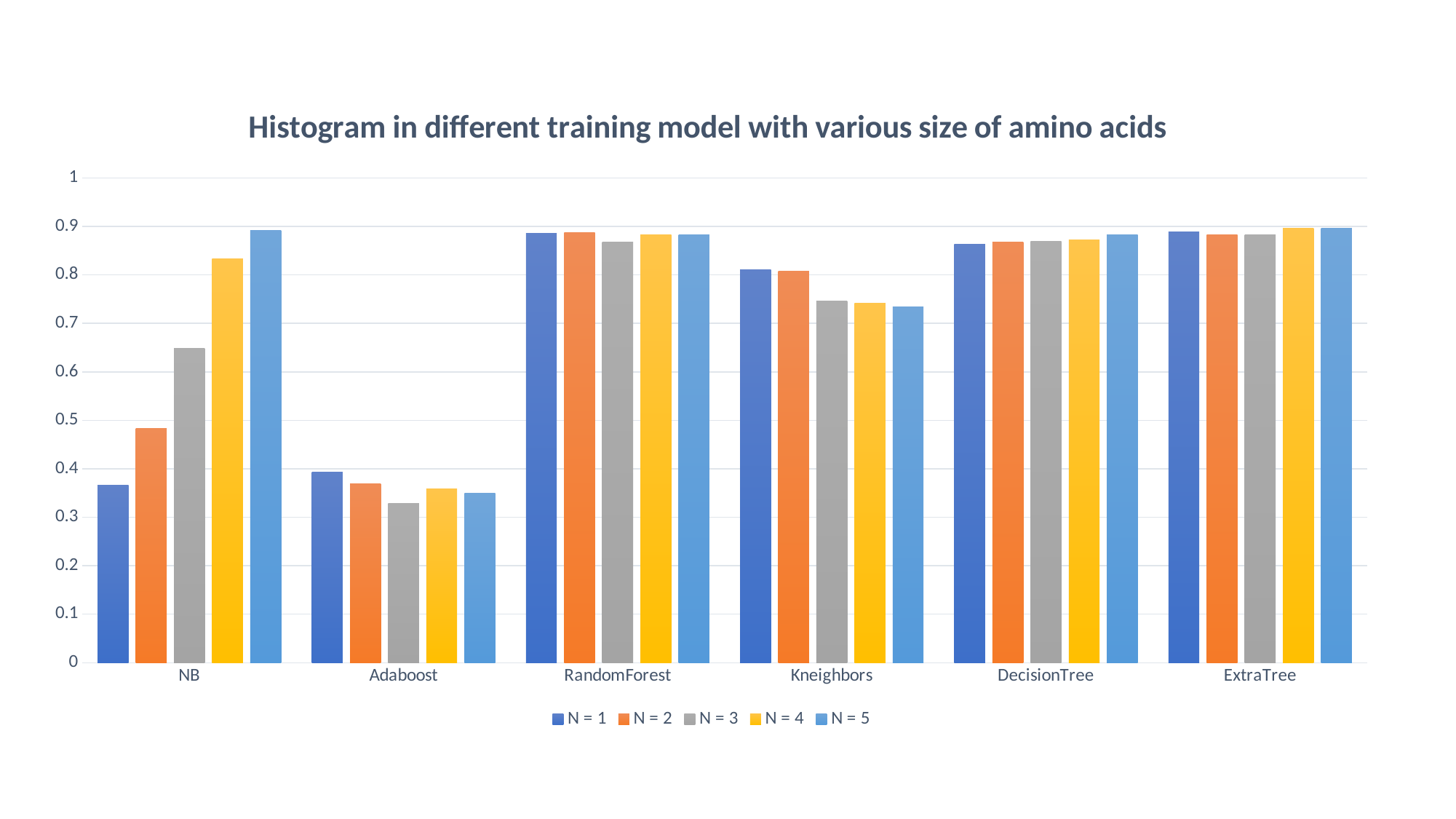

### Chart: Histogram in different training model with various size of amino acids

| Category | N = 1 | N = 2 | N = 3 | N = 4 | N = 5 |
|---|---|---|---|---|---|
| NB | 0.3658 | 0.4836 | 0.649 | 0.8334 | 0.892 |
| Adaboost | 0.3924 | 0.3696 | 0.3288 | 0.3586 | 0.35 |
| RandomForest | 0.8854 | 0.8874 | 0.8676 | 0.883 | 0.8834 |
| Kneighbors | 0.81 | 0.8078 | 0.7464 | 0.741 | 0.7348 |
| DecisionTree | 0.864 | 0.8676 | 0.869 | 0.8726 | 0.8834 |
| ExtraTree | 0.8888 | 0.883 | 0.8834 | 0.8962 | 0.896 |